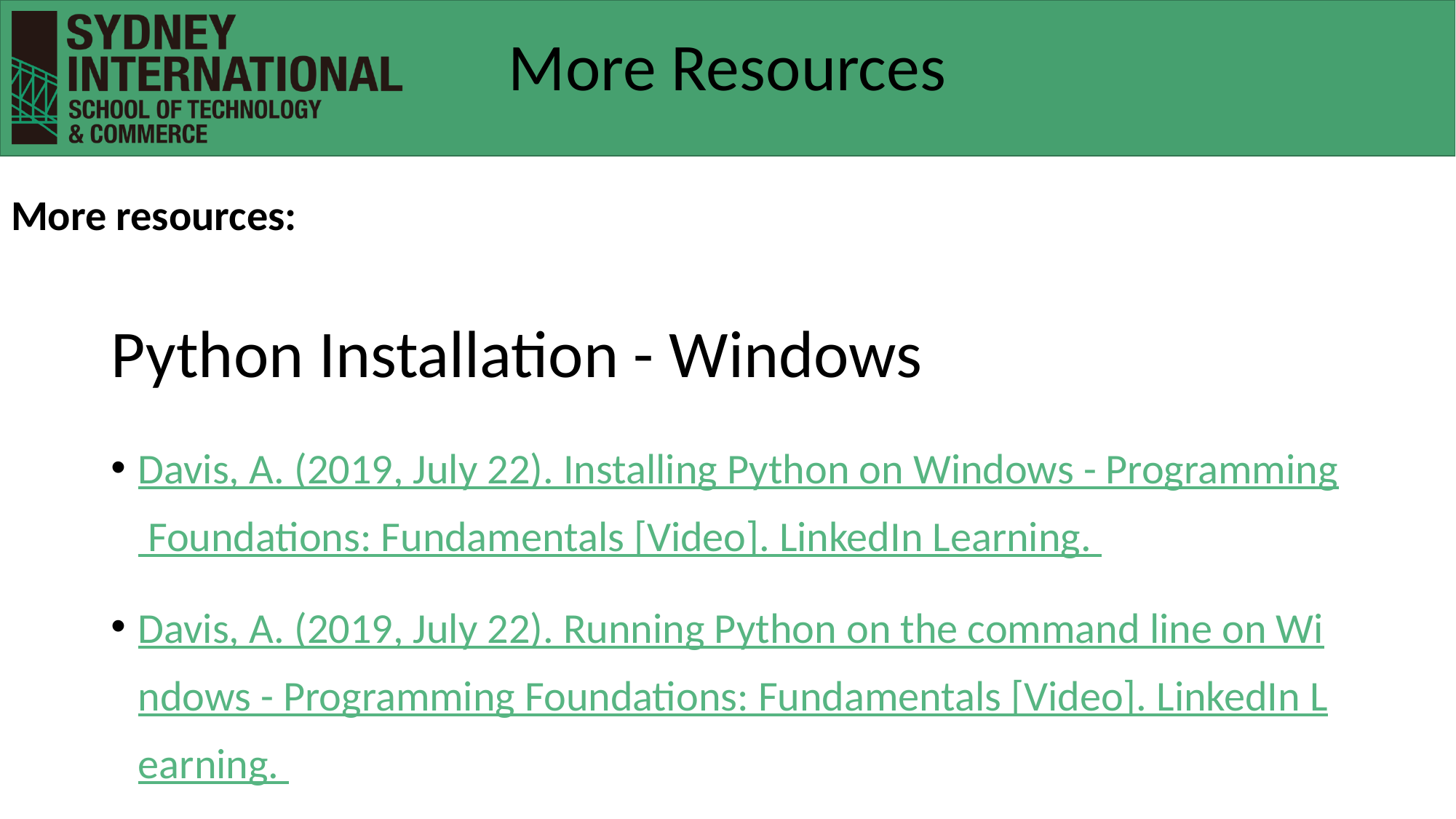

More Resources
More resources:
# Python Installation - Windows
Davis, A. (2019, July 22). Installing Python on Windows - Programming Foundations: Fundamentals [Video]. LinkedIn Learning.
Davis, A. (2019, July 22). Running Python on the command line on Windows - Programming Foundations: Fundamentals [Video]. LinkedIn Learning.